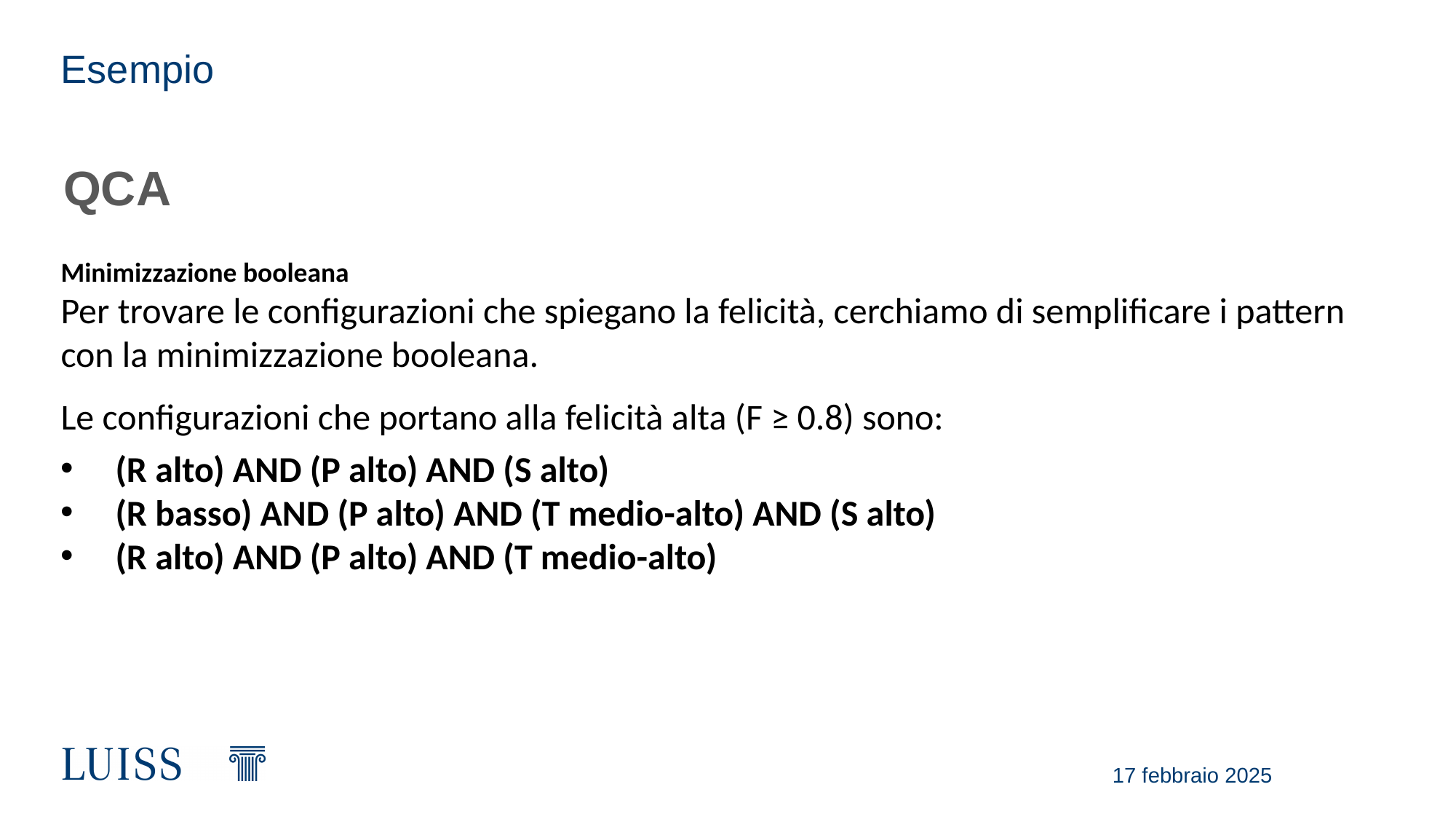

# Esempio
QCA
Minimizzazione booleana
Per trovare le configurazioni che spiegano la felicità, cerchiamo di semplificare i pattern con la minimizzazione booleana.
Le configurazioni che portano alla felicità alta (F ≥ 0.8) sono:
(R alto) AND (P alto) AND (S alto)
(R basso) AND (P alto) AND (T medio-alto) AND (S alto)
(R alto) AND (P alto) AND (T medio-alto)
17 febbraio 2025